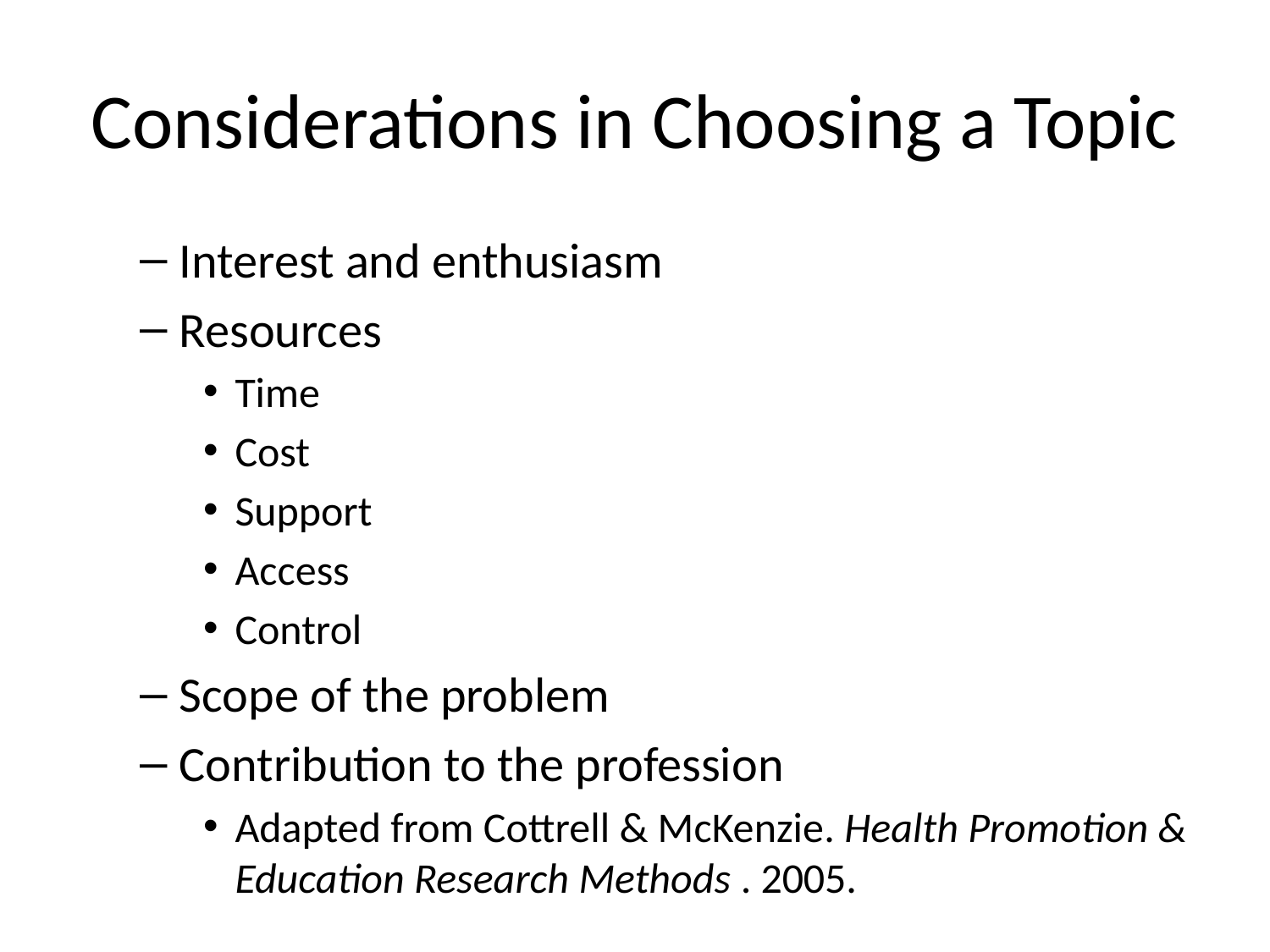

# Considerations in Choosing a Topic
Interest and enthusiasm
Resources
Time
Cost
Support
Access
Control
Scope of the problem
Contribution to the profession
Adapted from Cottrell & McKenzie. Health Promotion & Education Research Methods . 2005.